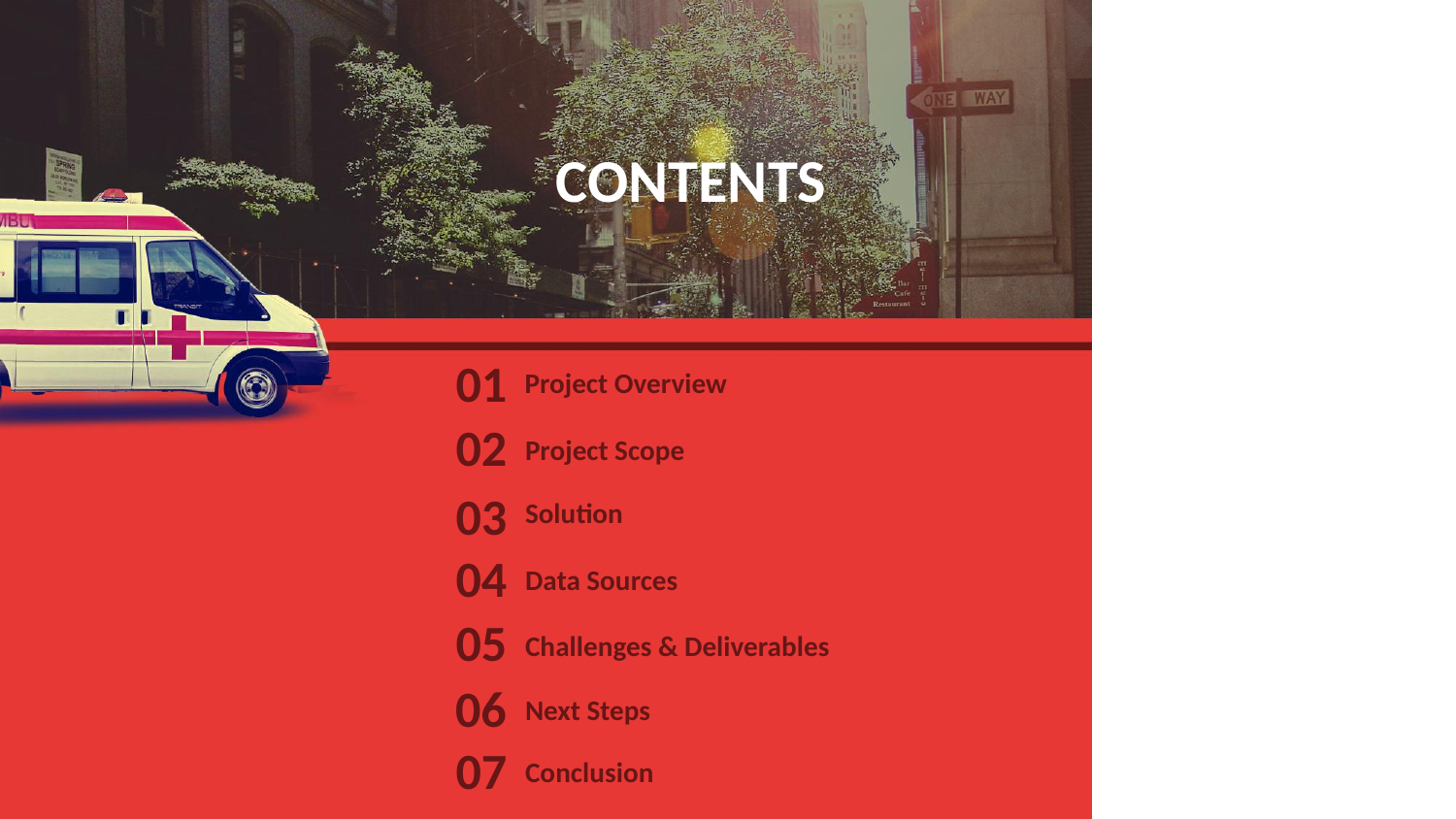

CONTENTS
01
Project Overview
02
Project Scope
03
Solution
04
Data Sources
05
Challenges & Deliverables
06
Next Steps
07
Conclusion